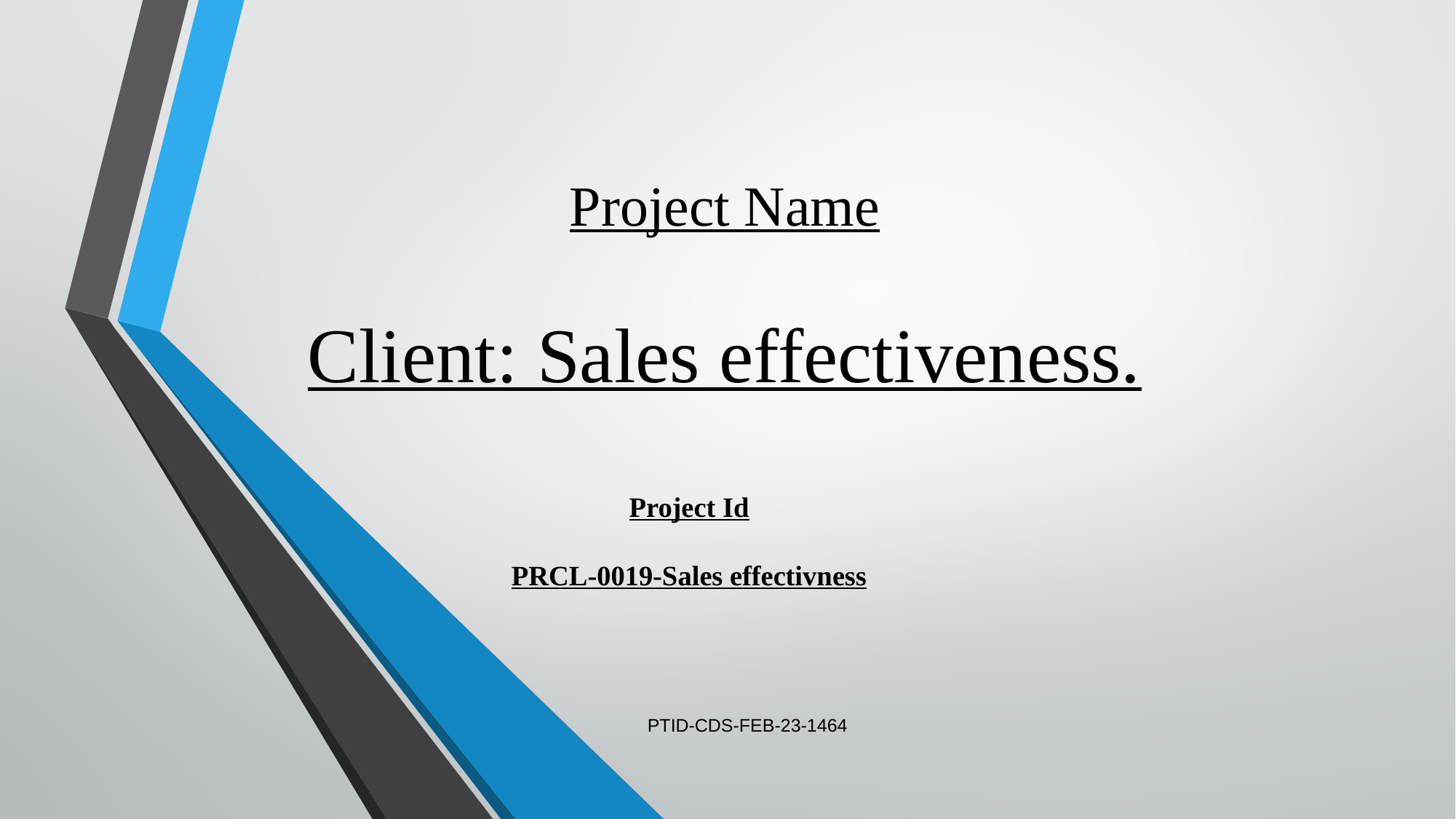

# Project Name Client: Sales effectiveness.
Project Id

PRCL-0019-Sales effectivness

PTID-CDS-FEB-23-1464